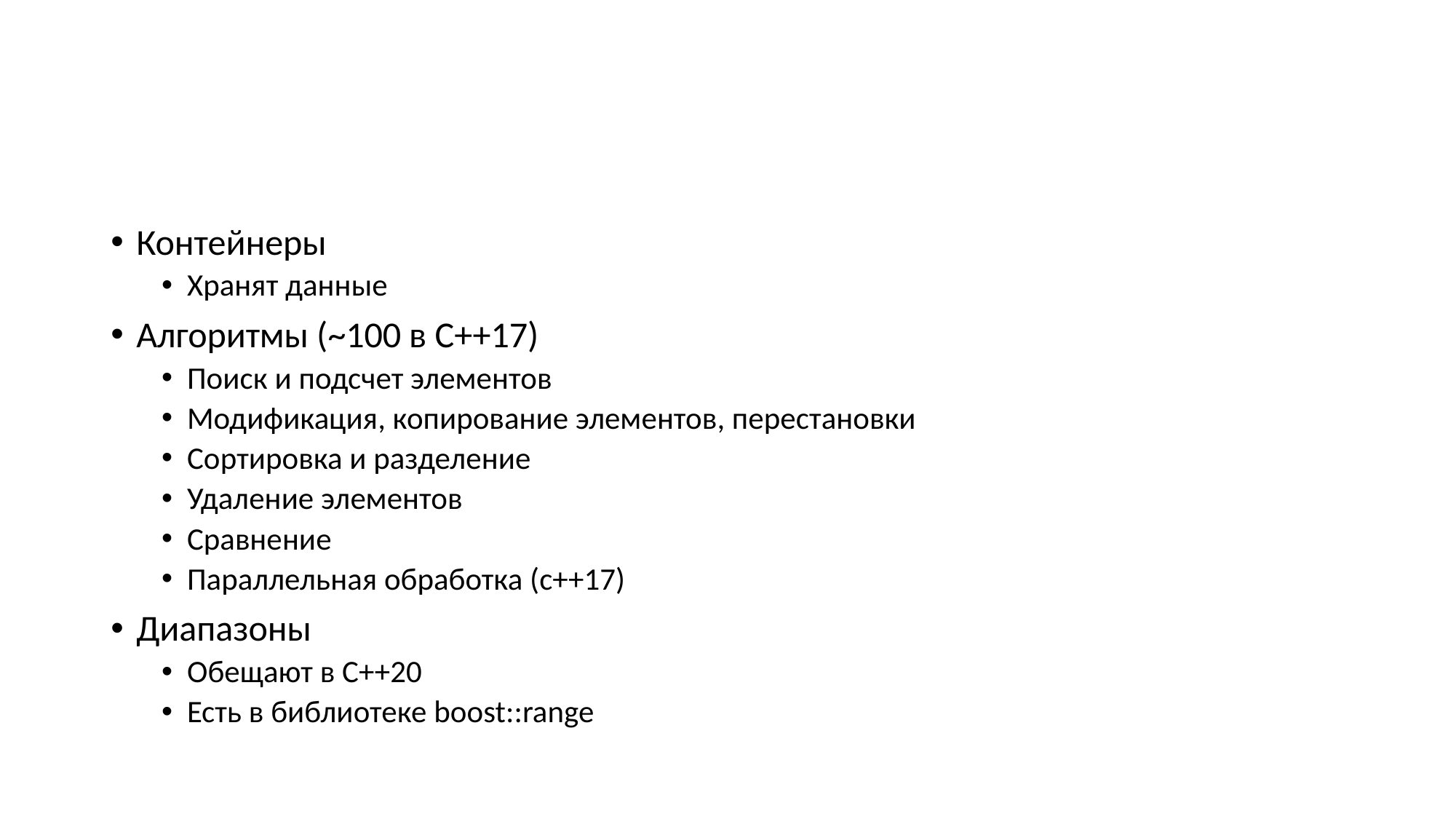

#
Контейнеры
Хранят данные
Алгоритмы (~100 в C++17)
Поиск и подсчет элементов
Модификация, копирование элементов, перестановки
Сортировка и разделение
Удаление элементов
Сравнение
Параллельная обработка (c++17)
Диапазоны
Обещают в C++20
Есть в библиотеке boost::range